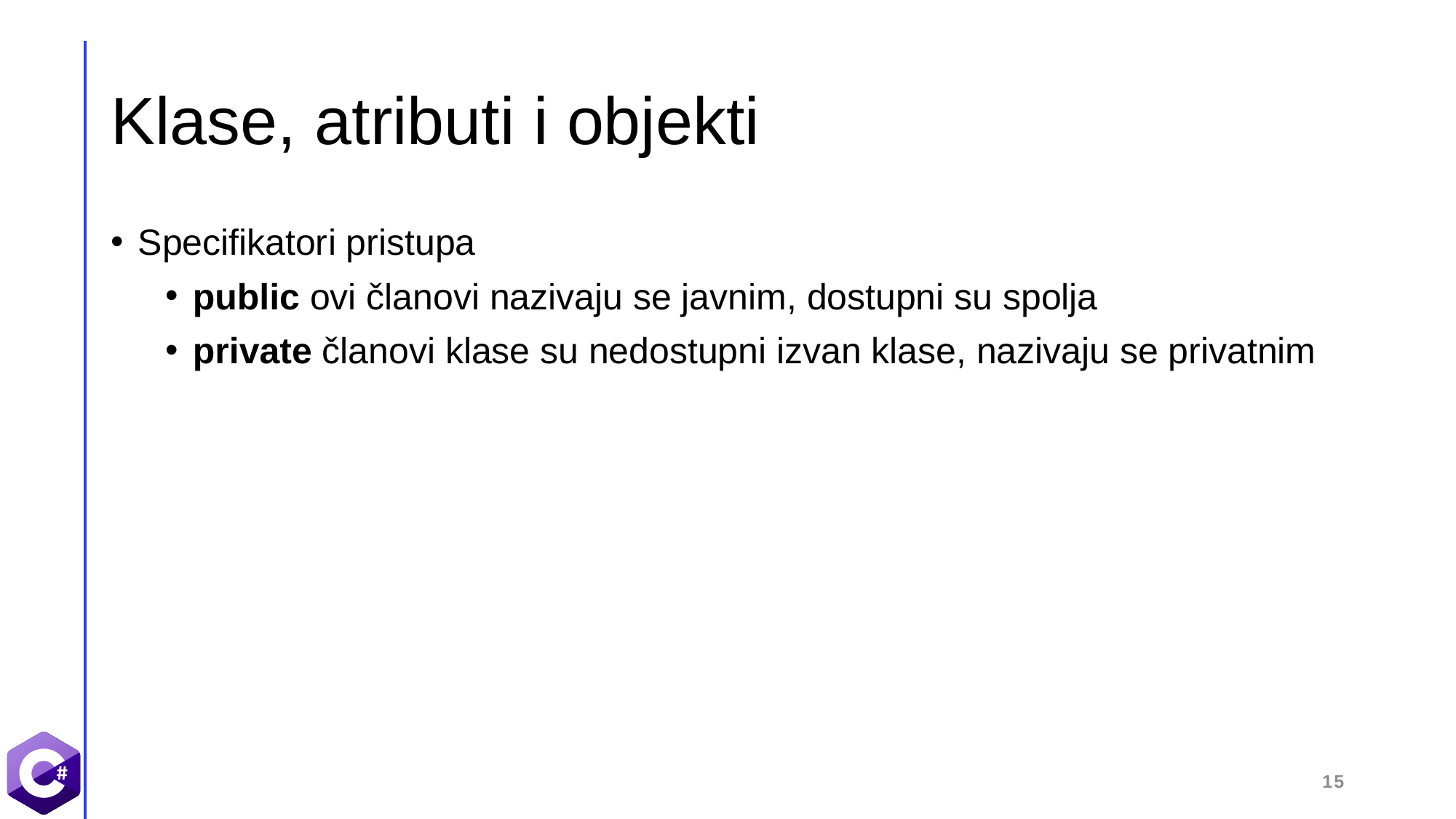

# Klase, atributi i objekti
Specifikatori pristupa
public ovi članovi nazivaju se javnim, dostupni su spolja
private članovi klase su nedostupni izvan klase, nazivaju se privatnim

15